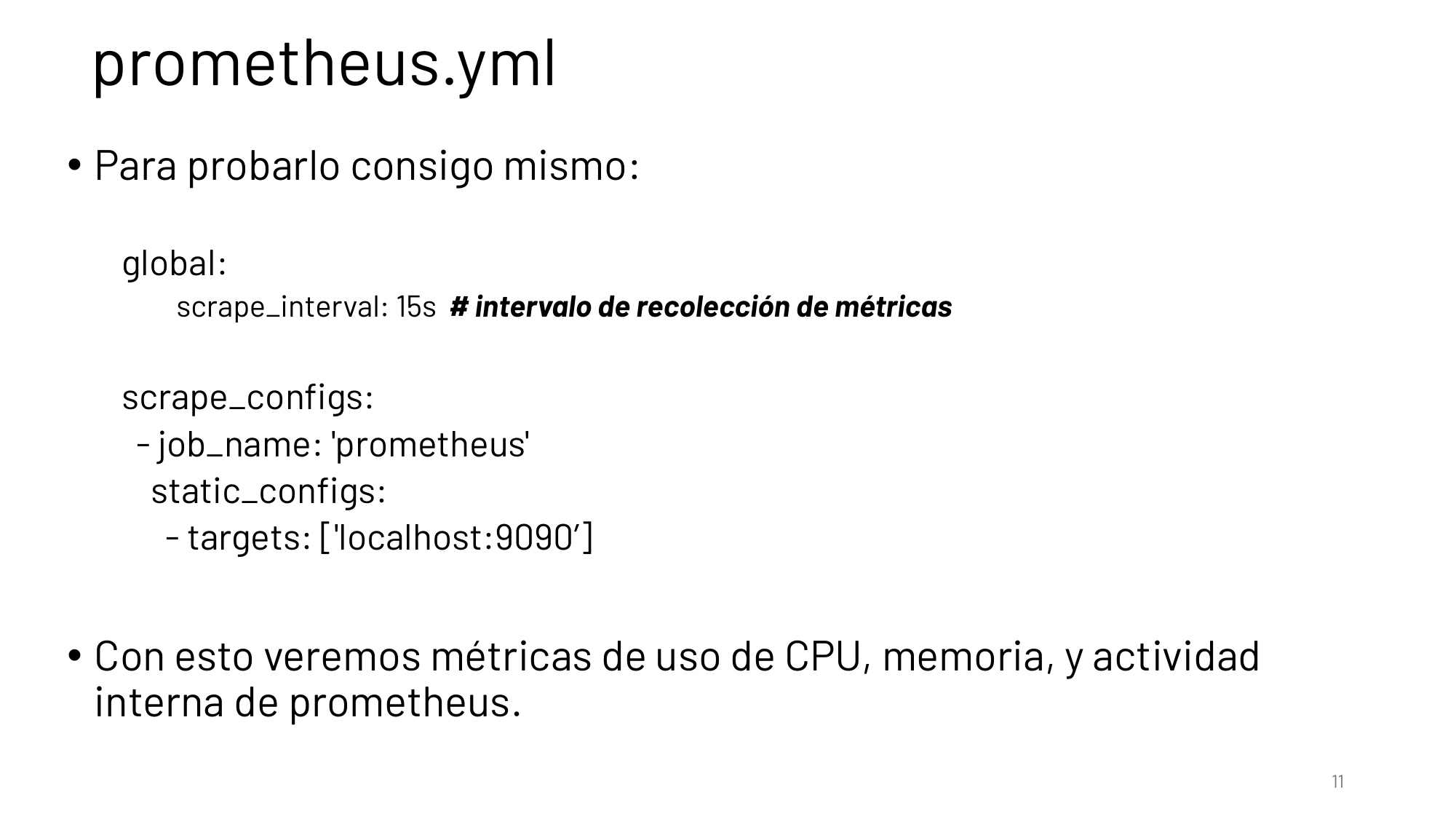

# prometheus.yml
Para probarlo consigo mismo:

global:
scrape_interval: 15s  # intervalo de recolección de métricas

scrape_configs:
  - job_name: 'prometheus'
    static_configs:
      - targets: ['localhost:9090’]

Con esto veremos métricas de uso de CPU, memoria, y actividad interna de prometheus.
11